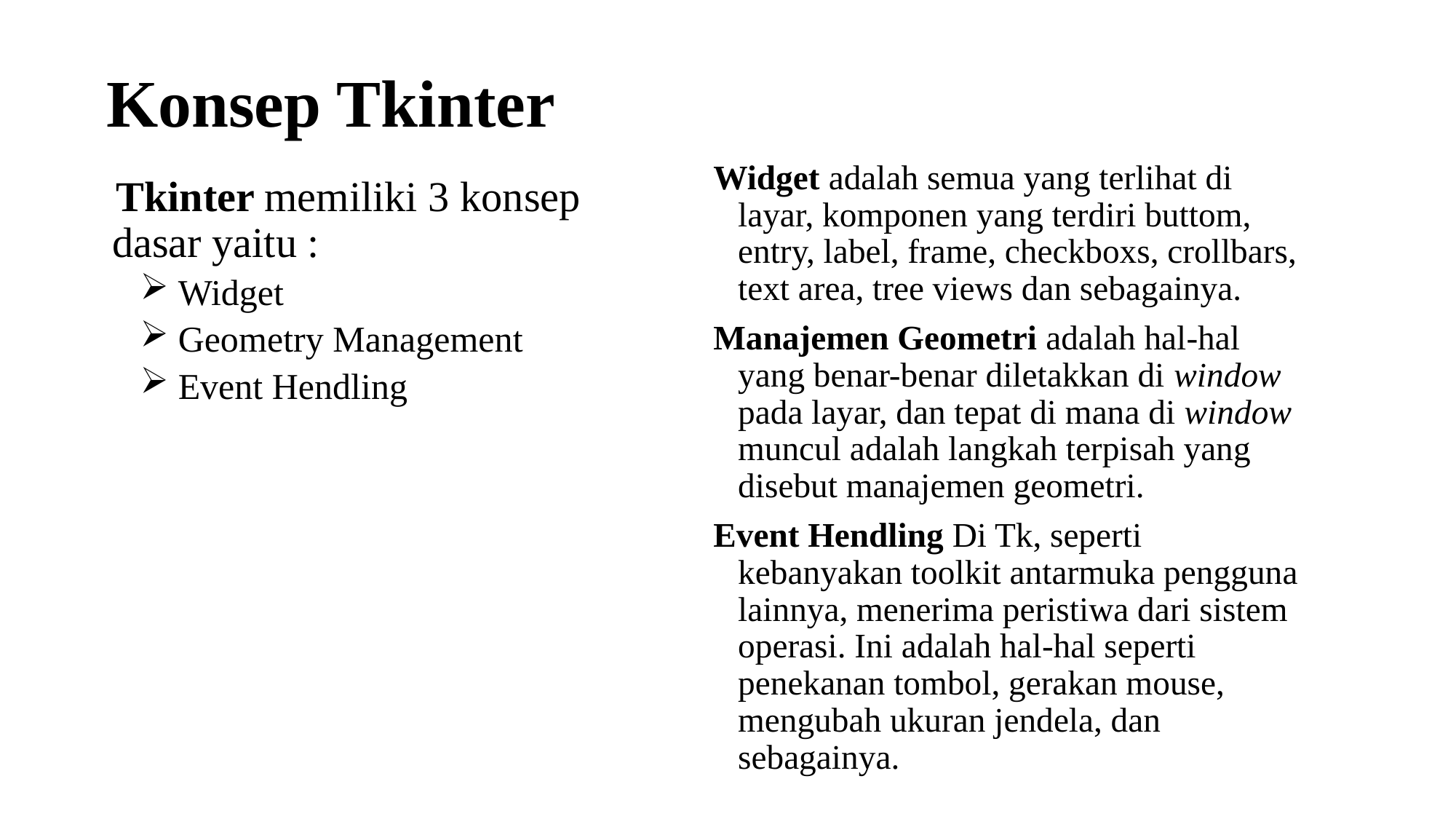

# Konsep Tkinter
Widget adalah semua yang terlihat di layar, komponen yang terdiri buttom, entry, label, frame, checkboxs, crollbars, text area, tree views dan sebagainya.
Manajemen Geometri adalah hal-hal yang benar-benar diletakkan di window pada layar, dan tepat di mana di window muncul adalah langkah terpisah yang disebut manajemen geometri.
Event Hendling Di Tk, seperti kebanyakan toolkit antarmuka pengguna lainnya, menerima peristiwa dari sistem operasi. Ini adalah hal-hal seperti penekanan tombol, gerakan mouse, mengubah ukuran jendela, dan sebagainya.

   Tkinter memiliki 3 konsep dasar yaitu :
 Widget
 Geometry Management
 Event Hendling